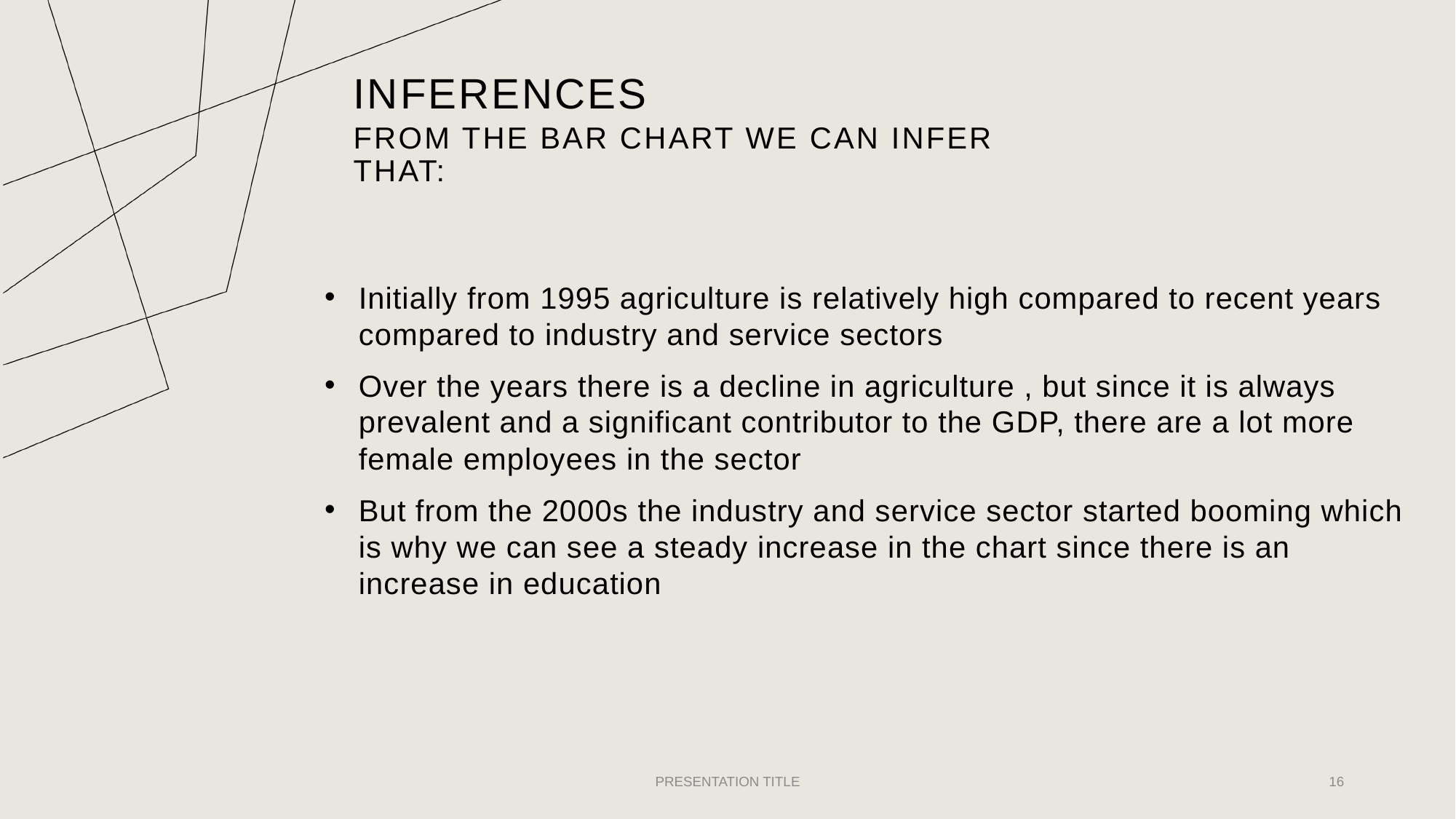

# Inferences
FROM THE BAR CHART WE CAN INFER THAT:
Initially from 1995 agriculture is relatively high compared to recent years compared to industry and service sectors
Over the years there is a decline in agriculture , but since it is always prevalent and a significant contributor to the GDP, there are a lot more female employees in the sector
But from the 2000s the industry and service sector started booming which is why we can see a steady increase in the chart since there is an increase in education
PRESENTATION TITLE
16